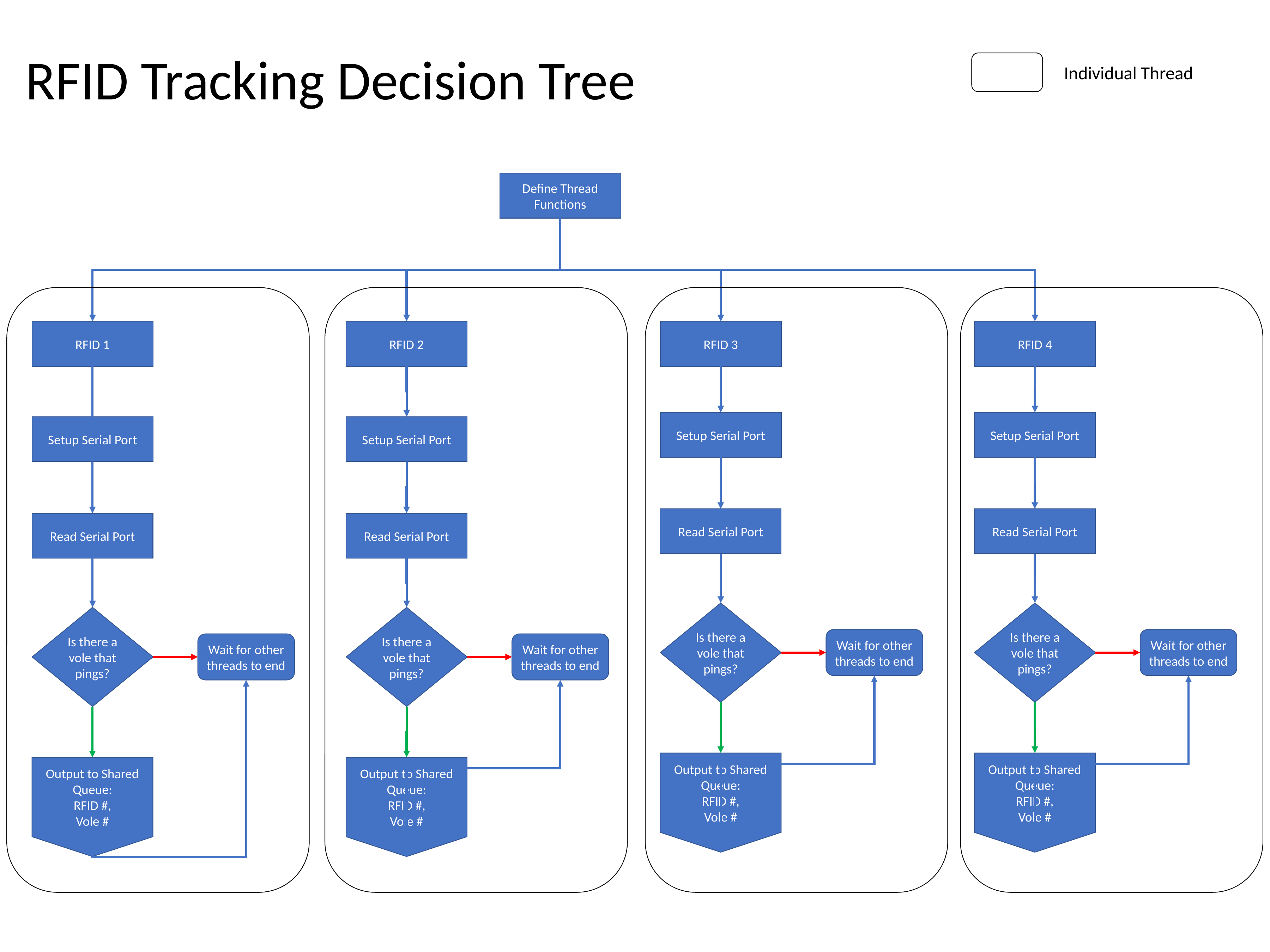

RFID Tracking Decision Tree

Individual Thread
Define Thread Functions

RFID 1
Setup Serial Port
Read Serial Port
Is there a vole that pings?
Wait for other threads to end
Output to Shared Queue:
RFID #,
Vole #
RFID 3
Setup Serial Port
Read Serial Port
Is there a vole that pings?
Wait for other threads to end
Output to Shared Queue:
RFID #,
Vole #
RFID 4
Setup Serial Port
Read Serial Port
Is there a vole that pings?
Wait for other threads to end
Output to Shared Queue:
RFID #,
Vole #
RFID 2
Setup Serial Port
Read Serial Port
Is there a vole that pings?
Wait for other threads to end
Output to Shared Queue:
RFID #,
Vole #